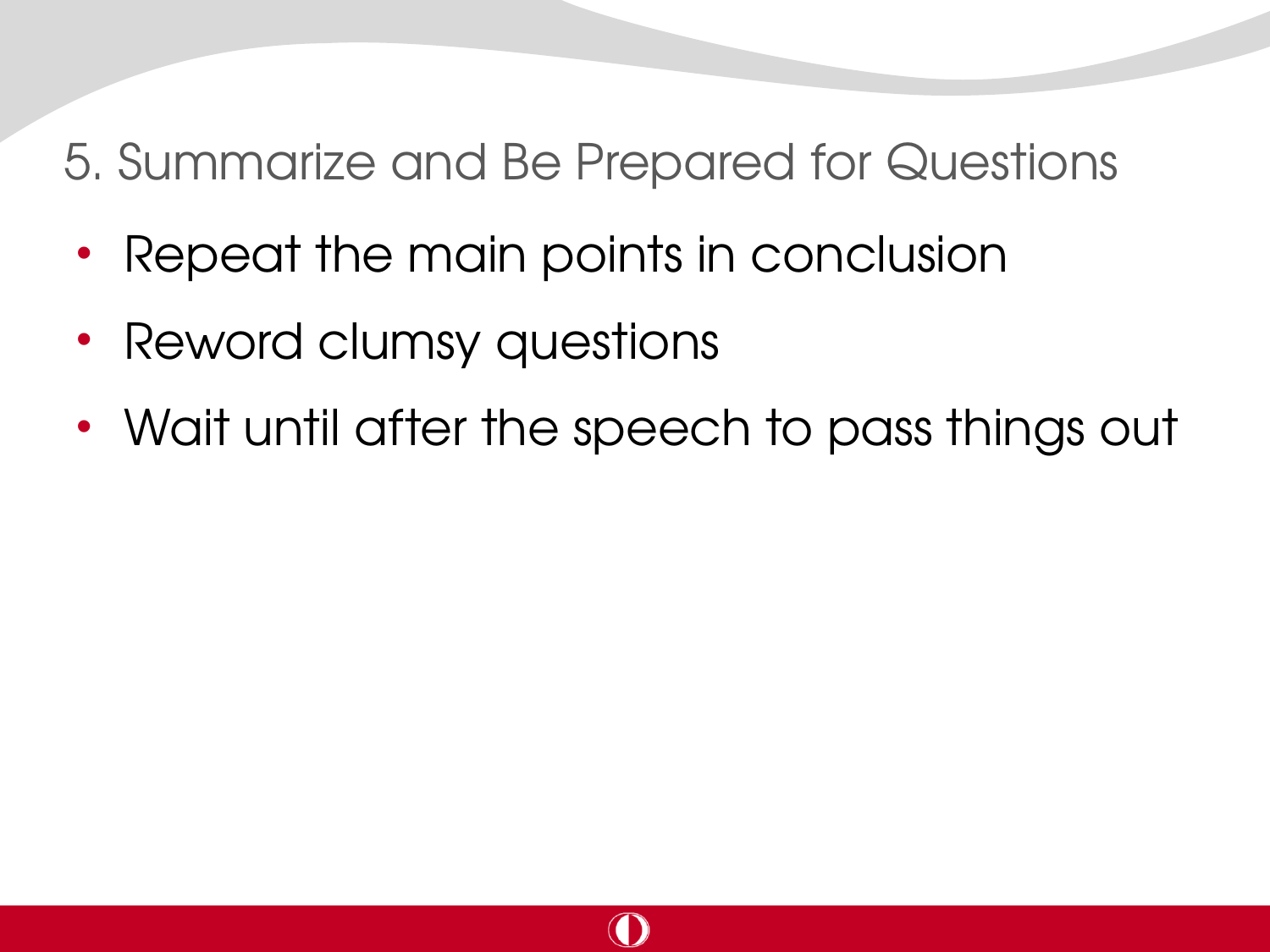

# 5. Summarize and Be Prepared for Questions
Repeat the main points in conclusion
Reword clumsy questions
Wait until after the speech to pass things out